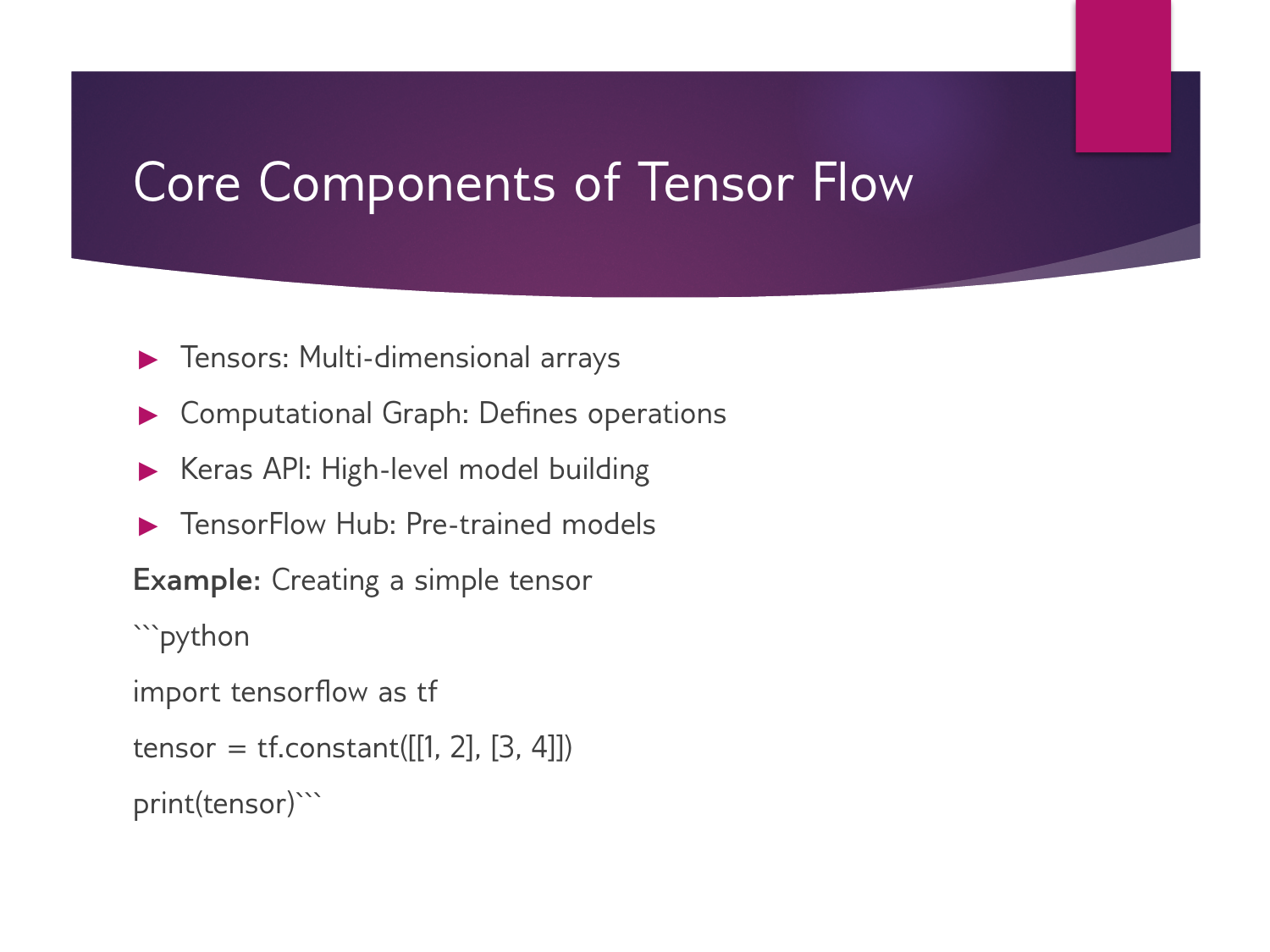

# Core Components of Tensor Flow
Tensors: Multi-dimensional arrays
Computational Graph: Defines operations
Keras API: High-level model building
TensorFlow Hub: Pre-trained models
Example: Creating a simple tensor
```python
import tensorflow as tf
tensor = tf.constant([[1, 2], [3, 4]])
print(tensor)```